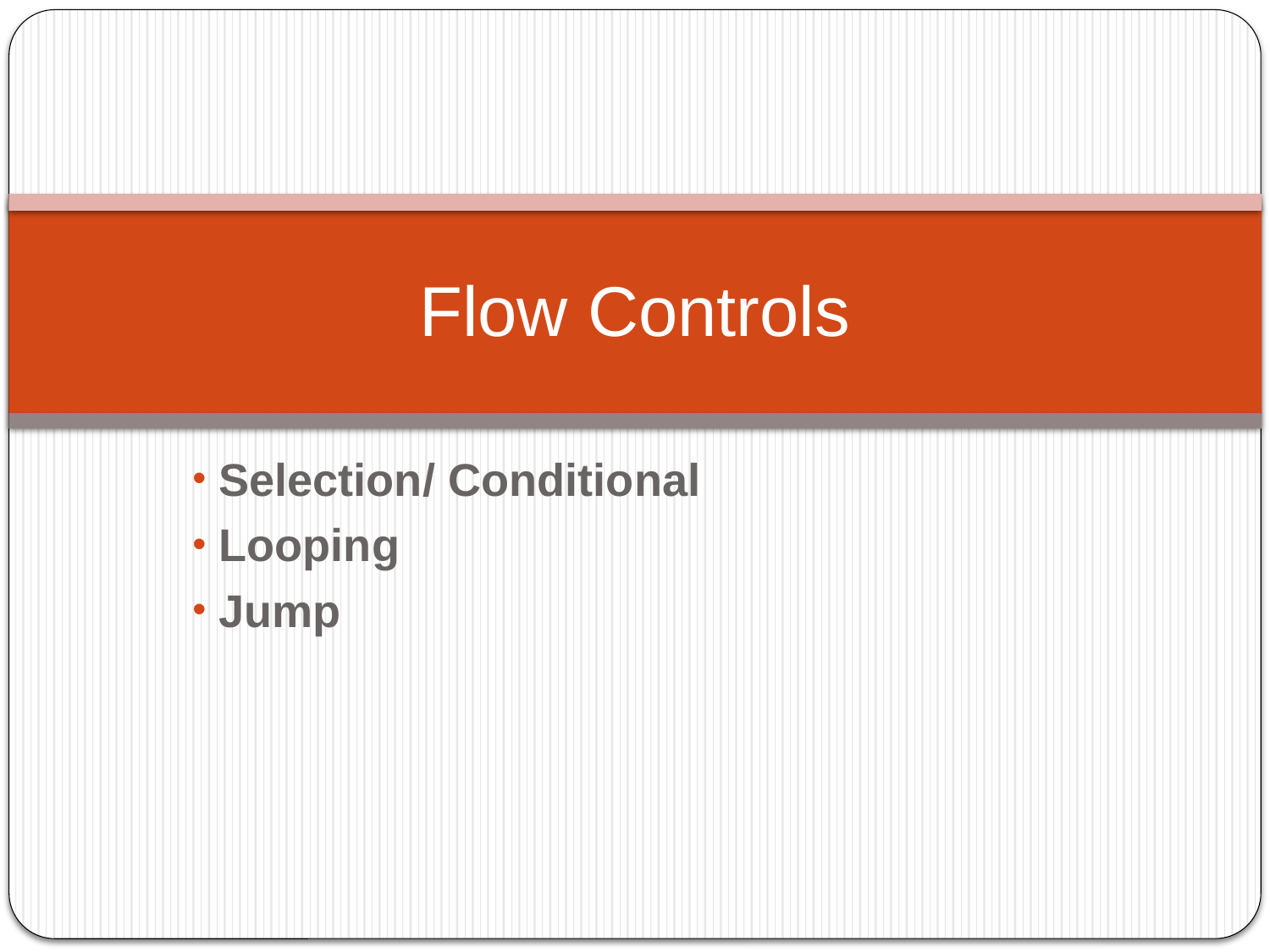

# Flow Controls
 Selection/ Conditional
 Looping
 Jump